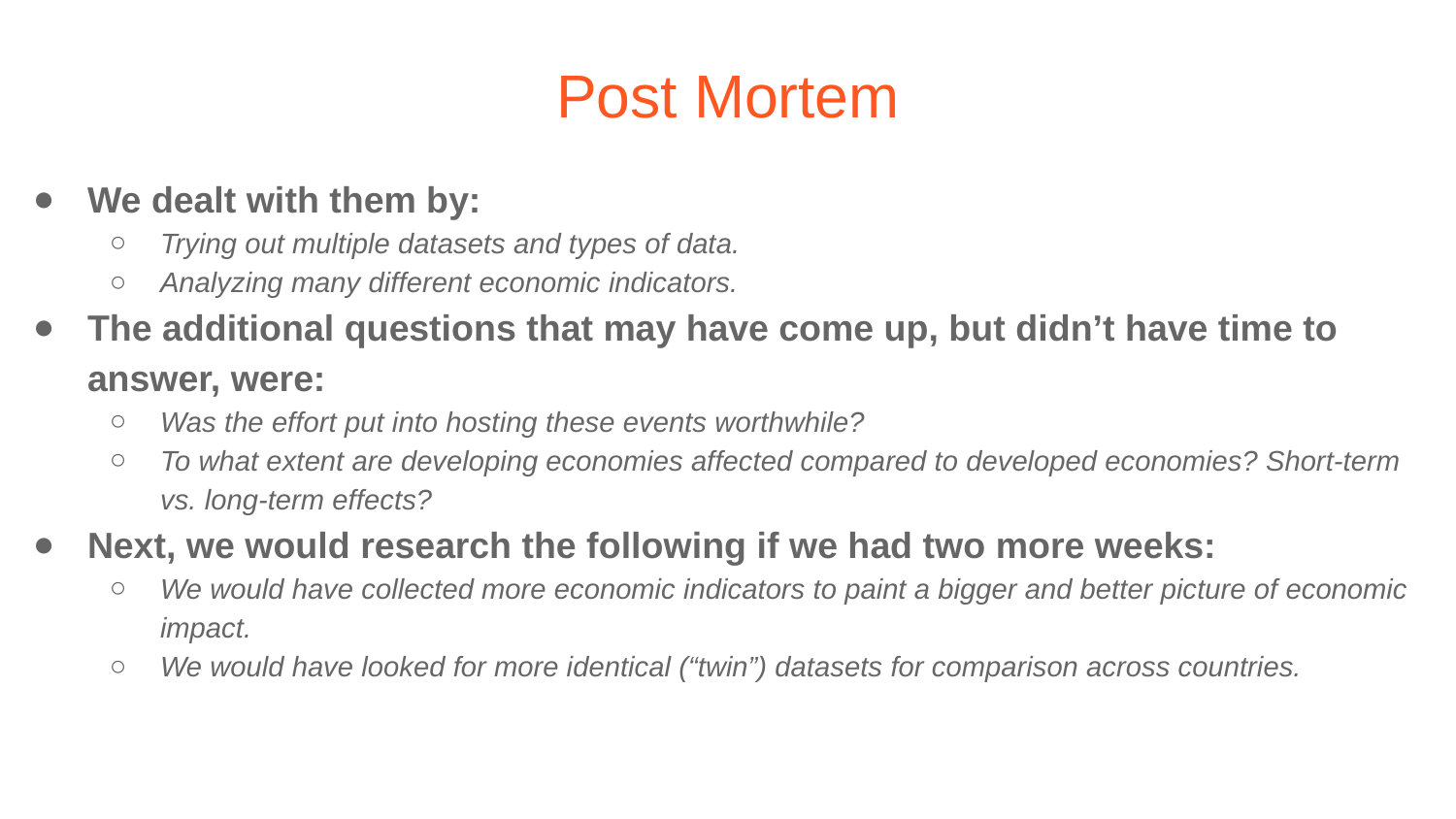

# Post Mortem
We dealt with them by:
Trying out multiple datasets and types of data.
Analyzing many different economic indicators.
The additional questions that may have come up, but didn’t have time to answer, were:
Was the effort put into hosting these events worthwhile?
To what extent are developing economies affected compared to developed economies? Short-term vs. long-term effects?
Next, we would research the following if we had two more weeks:
We would have collected more economic indicators to paint a bigger and better picture of economic impact.
We would have looked for more identical (“twin”) datasets for comparison across countries.